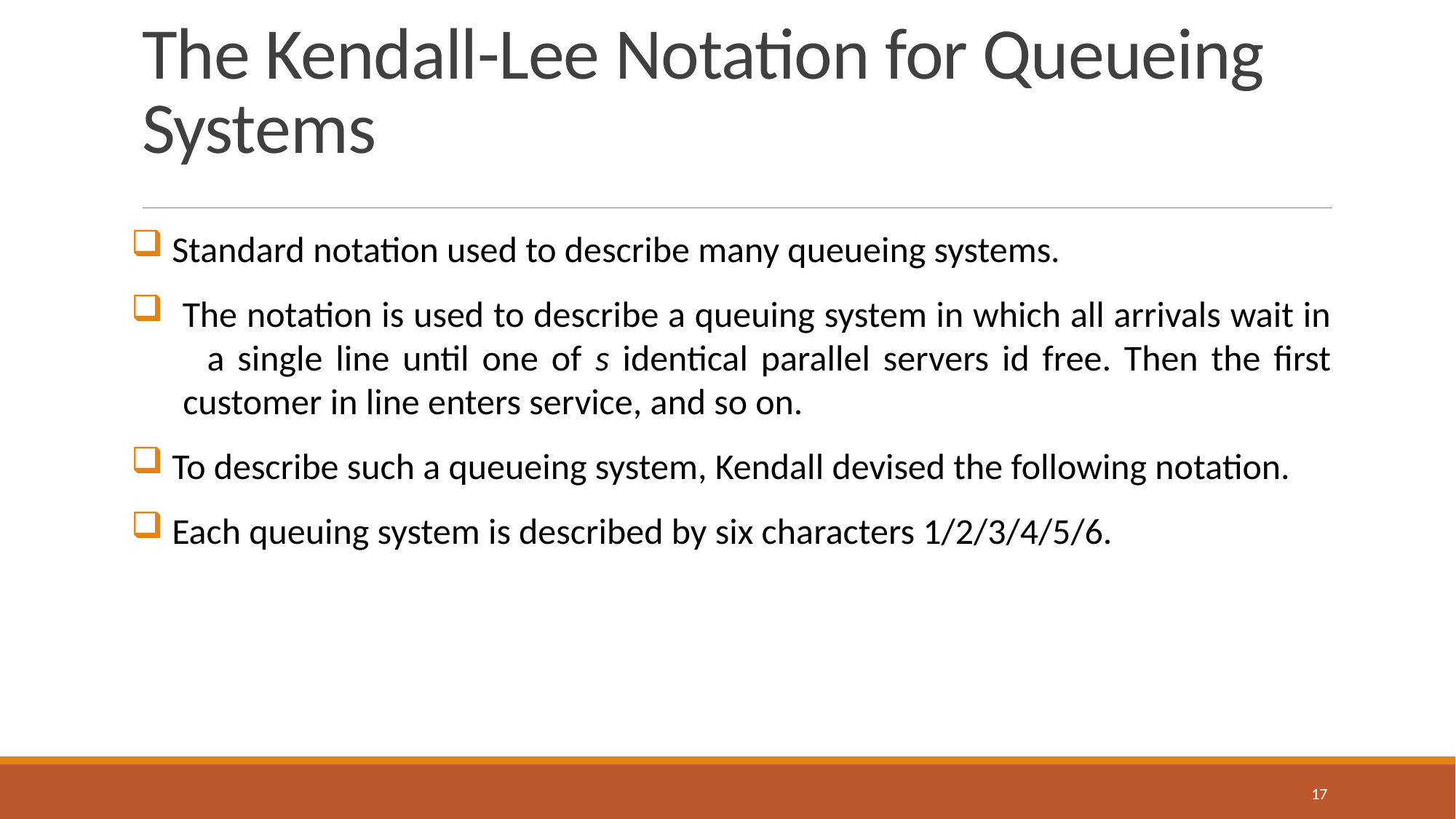

# The Kendall-Lee Notation for Queueing Systems
 Standard notation used to describe many queueing systems.
  The notation is used to describe a queuing system in which all arrivals wait in
     a single line until one of s identical parallel servers id free. Then the first
     customer in line enters service, and so on.
 To describe such a queueing system, Kendall devised the following notation.
 Each queuing system is described by six characters 1/2/3/4/5/6.
17